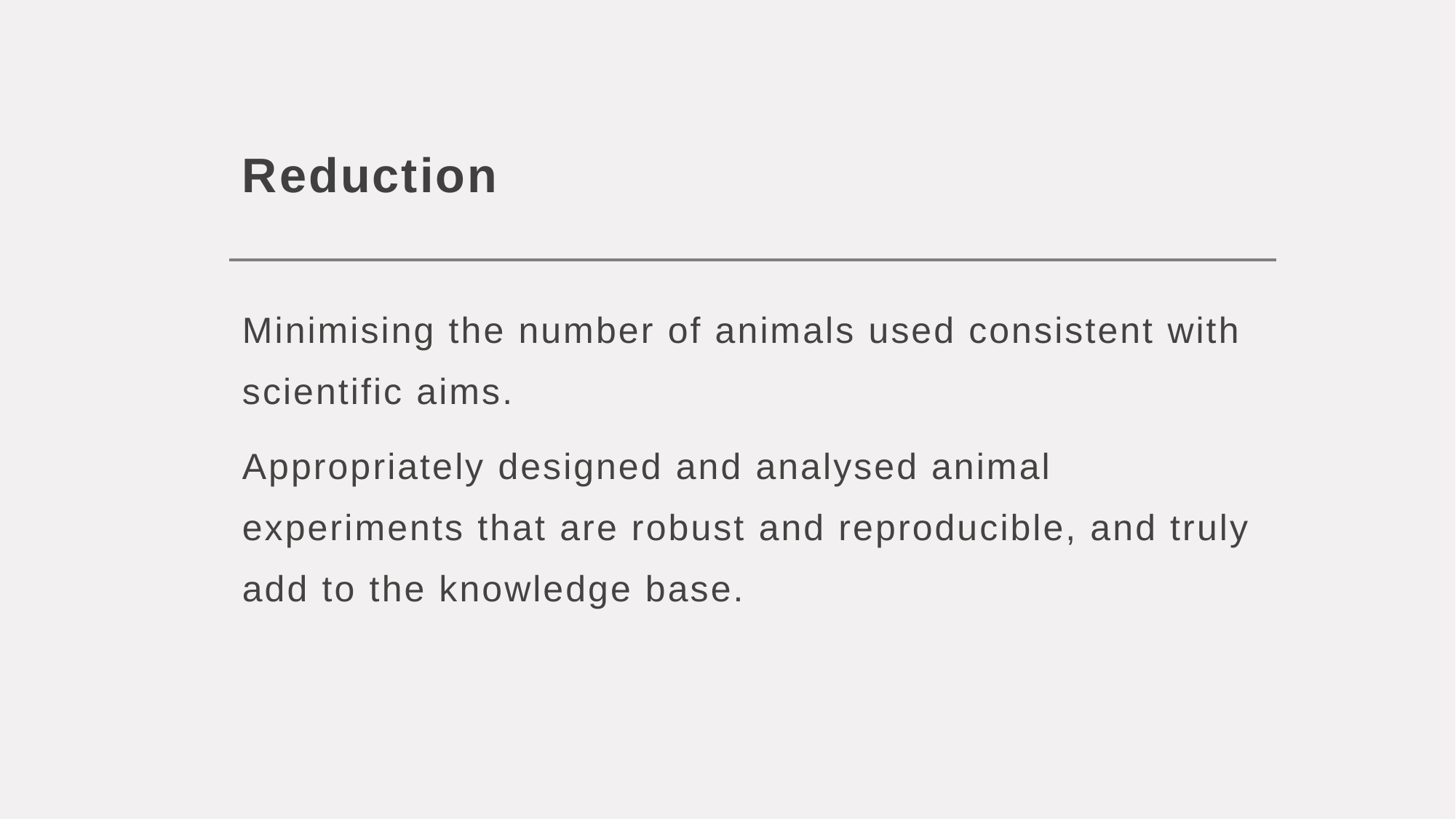

# Reduction
Minimising the number of animals used consistent with scientific aims.
Appropriately designed and analysed animal experiments that are robust and reproducible, and truly add to the knowledge base.